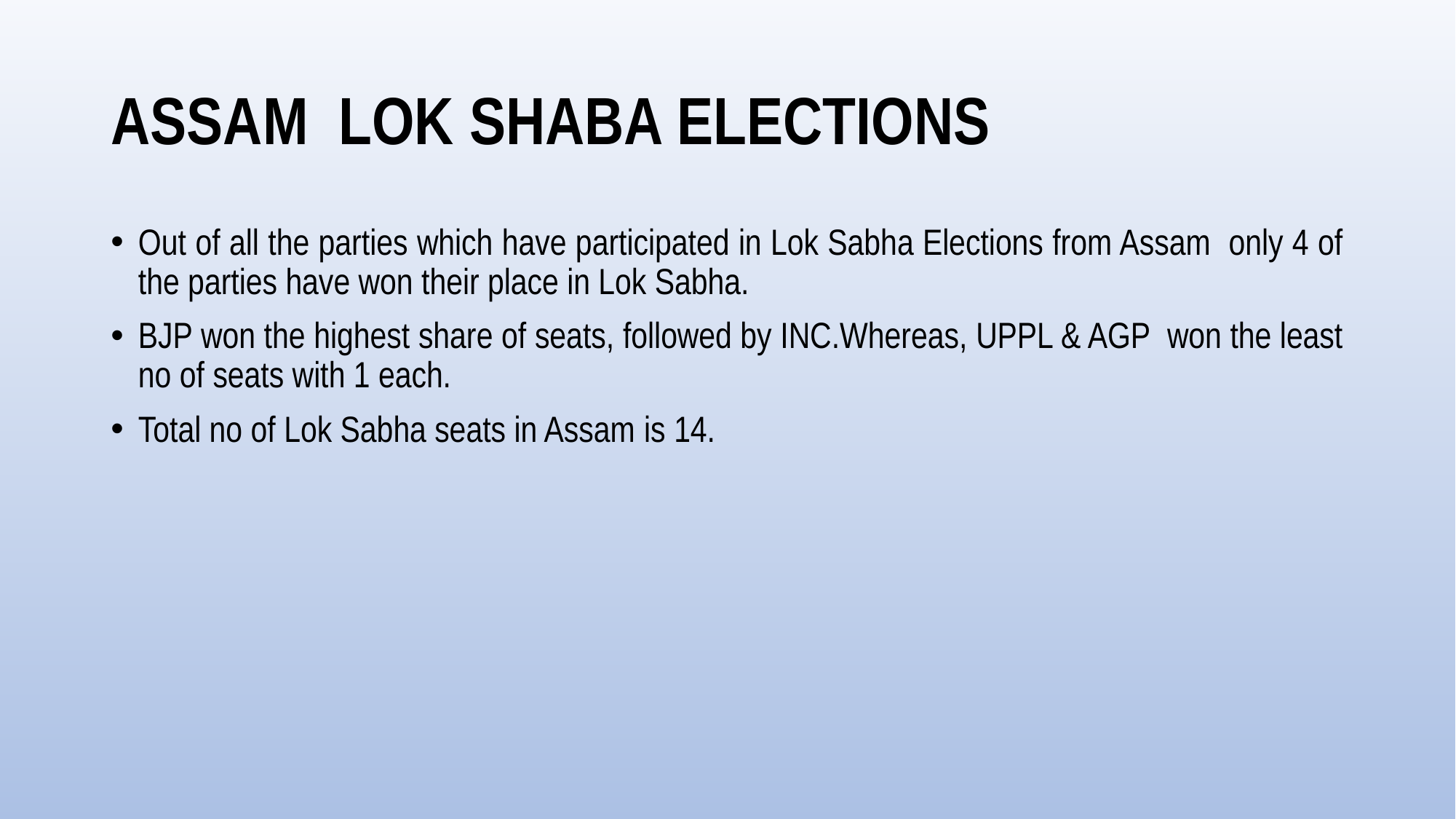

# ASSAM  LOK SHABA ELECTIONS
Out of all the parties which have participated in Lok Sabha Elections from Assam  only 4 of the parties have won their place in Lok Sabha.
BJP won the highest share of seats, followed by INC.Whereas, UPPL & AGP  won the least no of seats with 1 each.
Total no of Lok Sabha seats in Assam is 14.